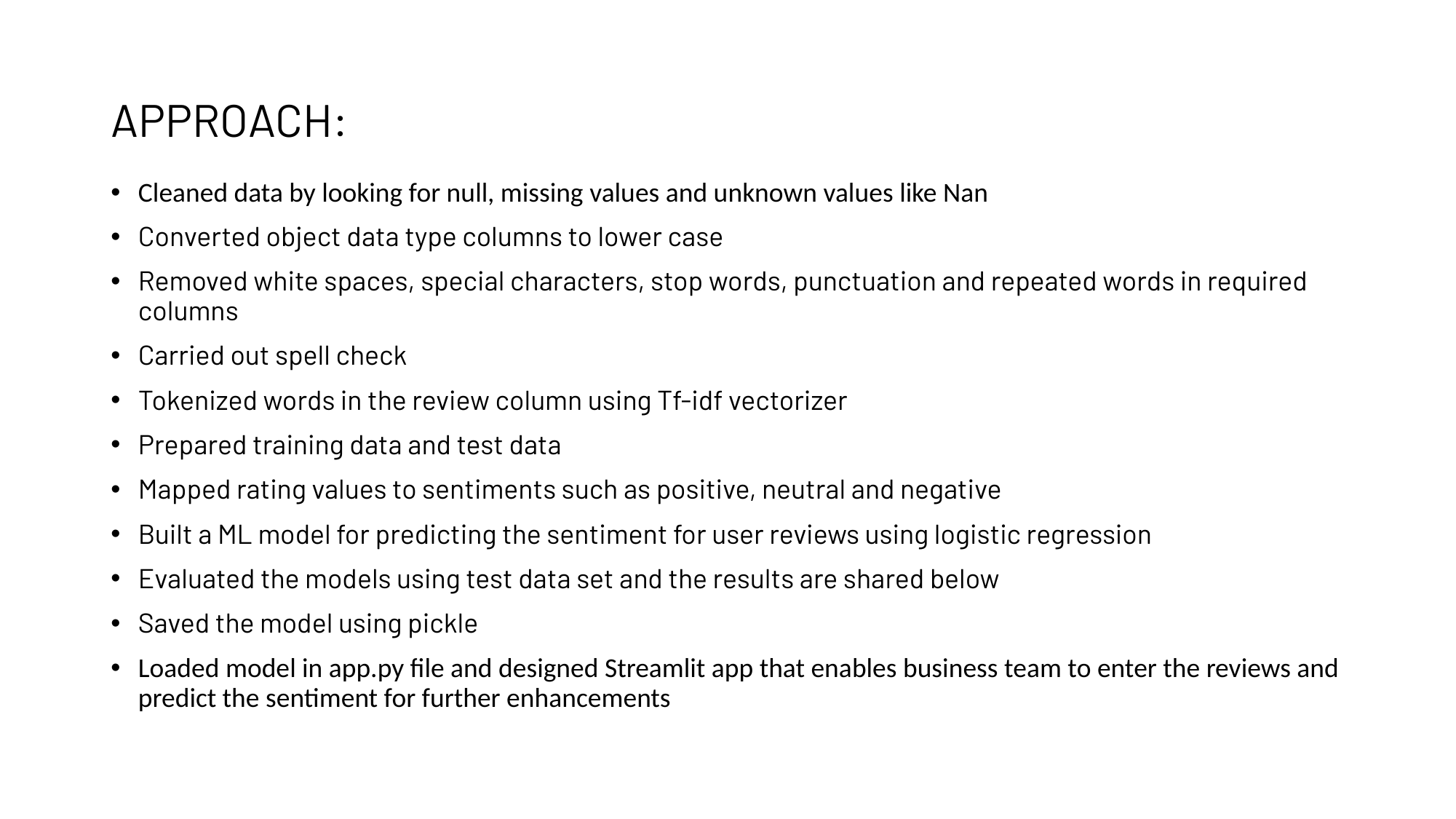

# APPROACH:
Cleaned data by looking for null, missing values and unknown values like Nan
Converted object data type columns to lower case
Removed white spaces, special characters, stop words, punctuation and repeated words in required columns
Carried out spell check
Tokenized words in the review column using Tf-idf vectorizer
Prepared training data and test data
Mapped rating values to sentiments such as positive, neutral and negative
Built a ML model for predicting the sentiment for user reviews using logistic regression
Evaluated the models using test data set and the results are shared below
Saved the model using pickle
Loaded model in app.py file and designed Streamlit app that enables business team to enter the reviews and predict the sentiment for further enhancements